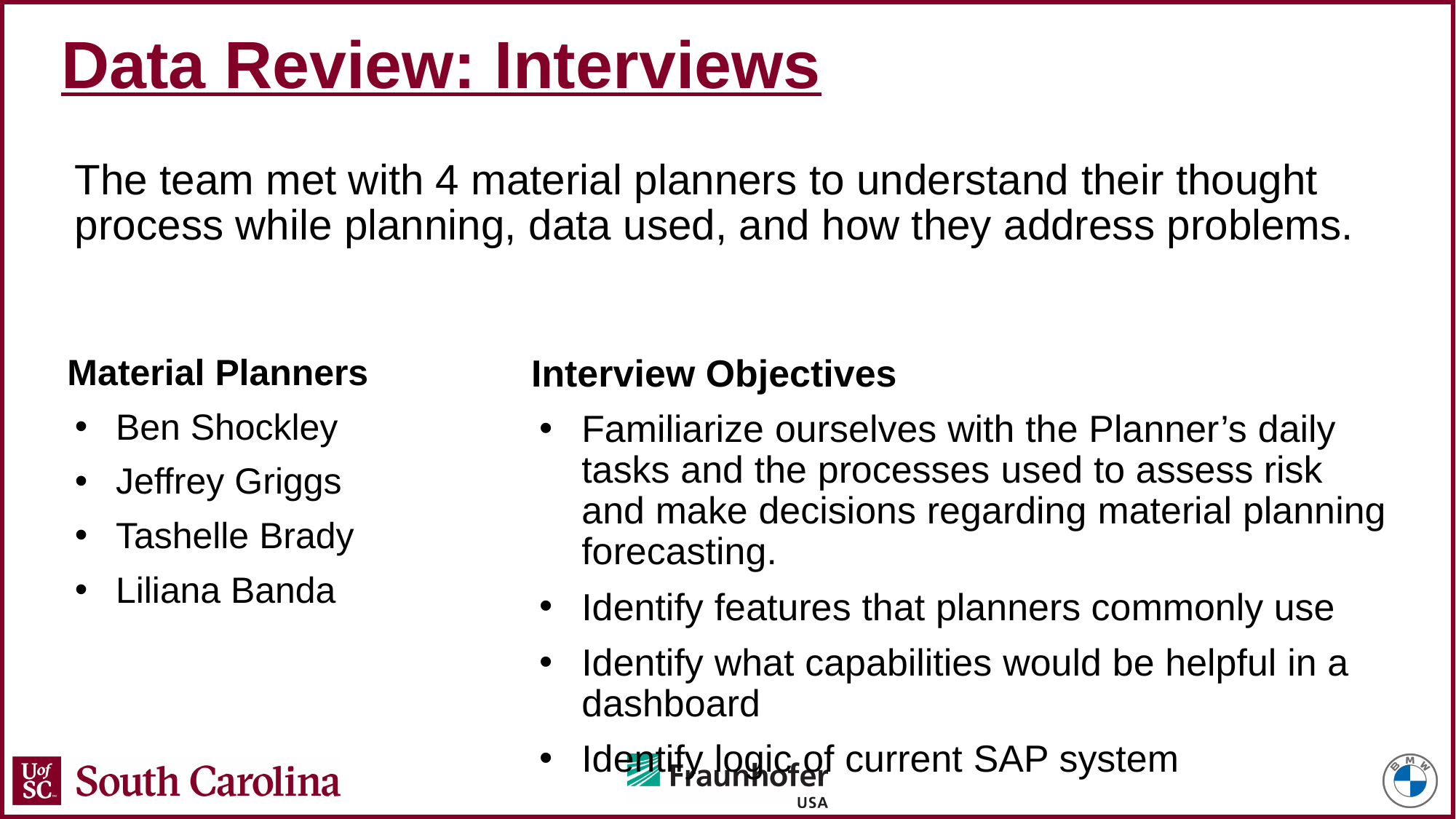

# Data Review: Interviews
The team met with 4 material planners to understand their thought process while planning, data used, and how they address problems.
Material Planners
Ben Shockley
Jeffrey Griggs
Tashelle Brady
Liliana Banda
Interview Objectives
Familiarize ourselves with the Planner’s daily tasks and the processes used to assess risk and make decisions regarding material planning forecasting.
Identify features that planners commonly use
Identify what capabilities would be helpful in a dashboard
Identify logic of current SAP system